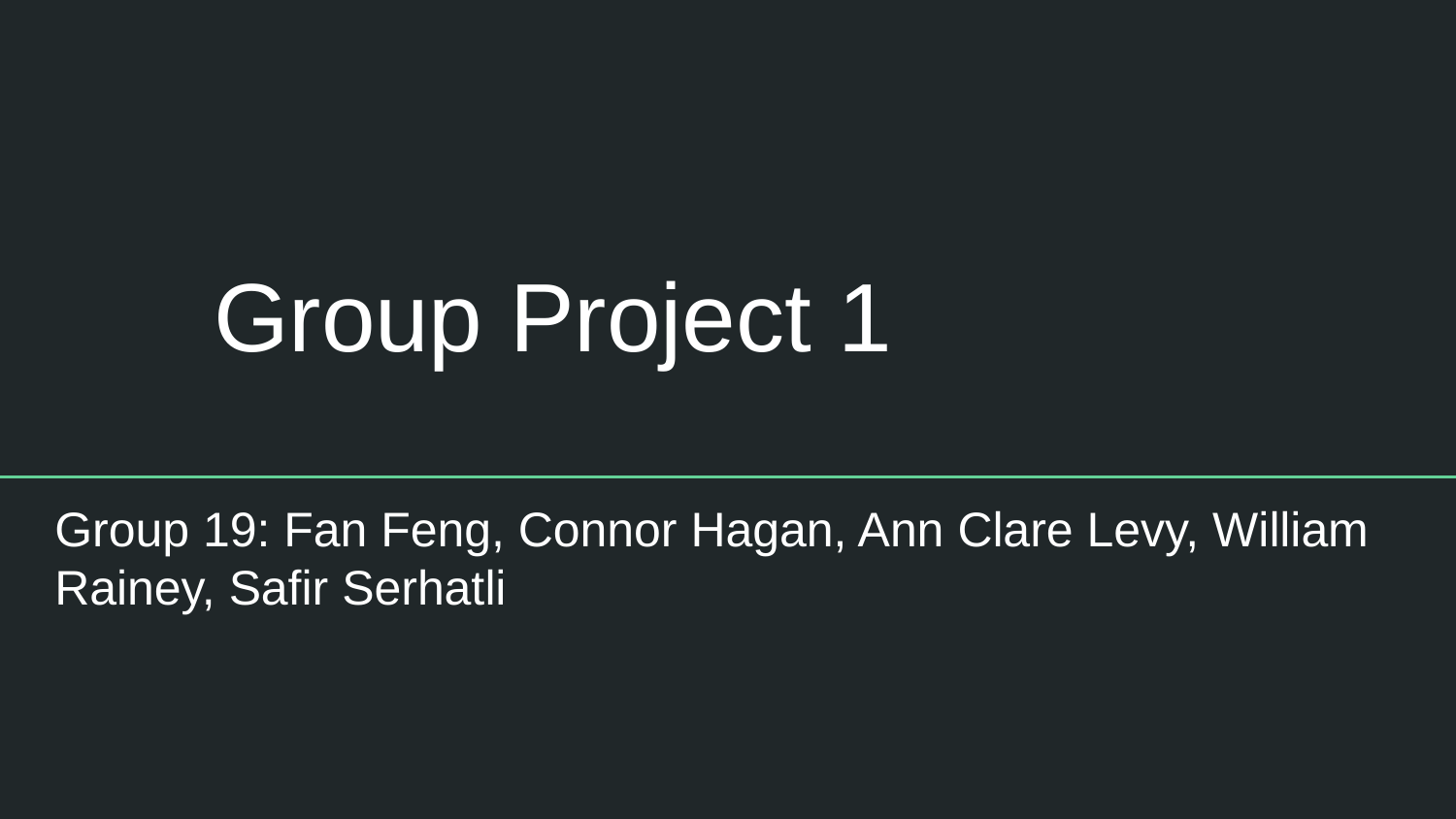

# Group Project 1
Group 19: Fan Feng, Connor Hagan, Ann Clare Levy, William Rainey, Safir Serhatli